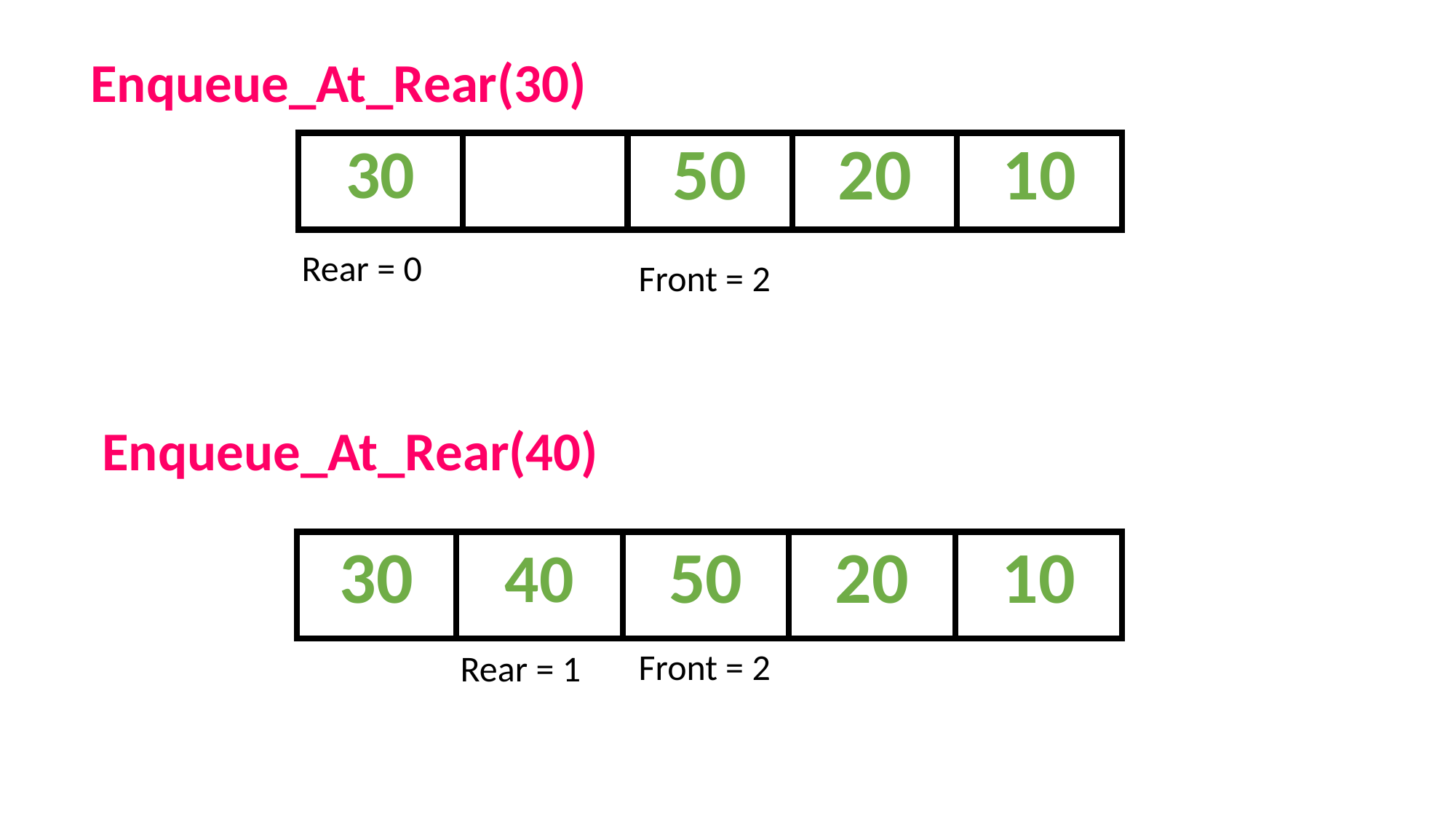

Enqueue_At_Rear(30)
| 30 |  | 50 | 20 | 10 |
| --- | --- | --- | --- | --- |
Rear = 0
Front = 2
Enqueue_At_Rear(40)
| 30 | 40 | 50 | 20 | 10 |
| --- | --- | --- | --- | --- |
Front = 2
Rear = 1